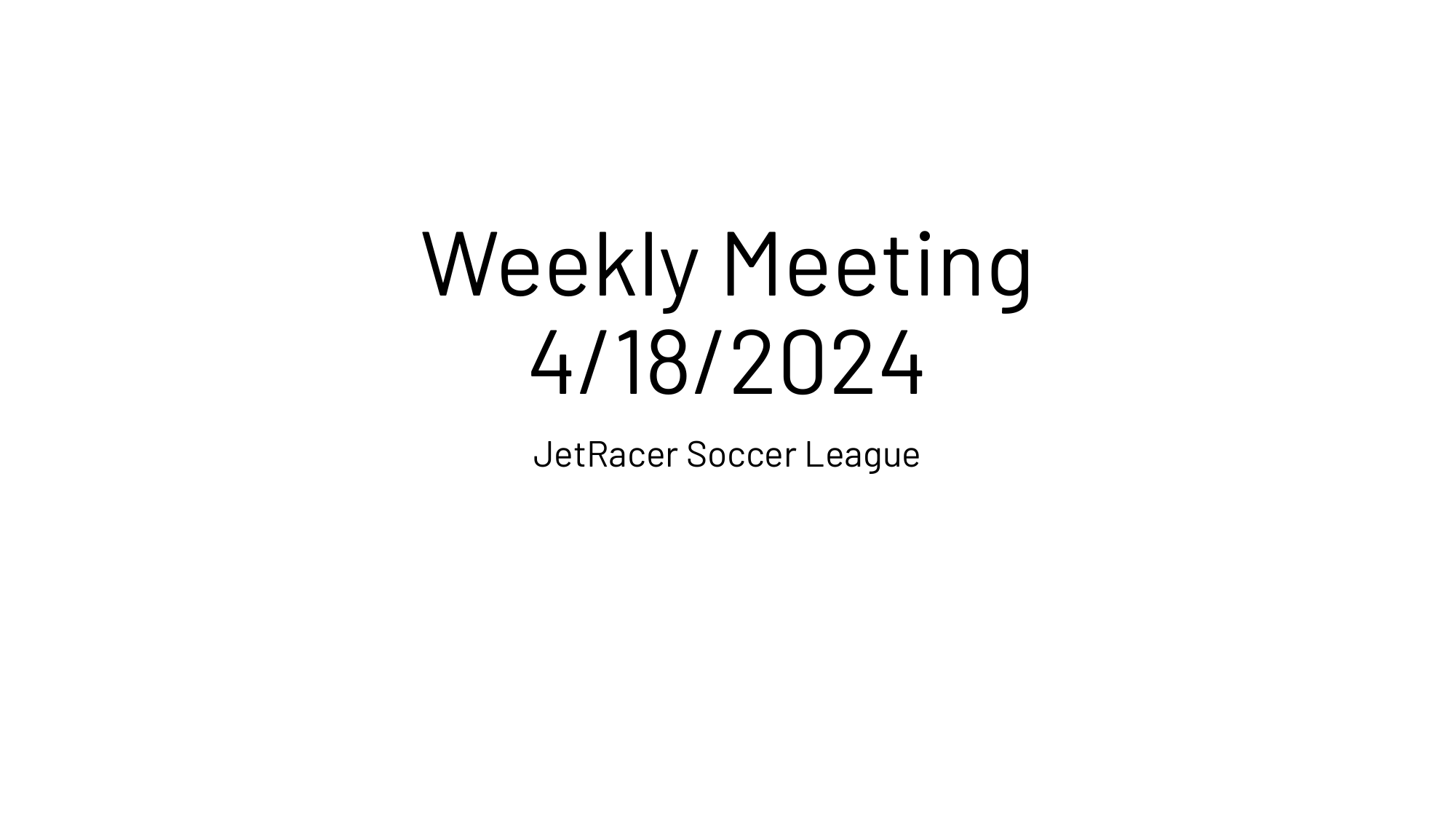

# Weekly Meeting 4/18/2024
JetRacer Soccer League